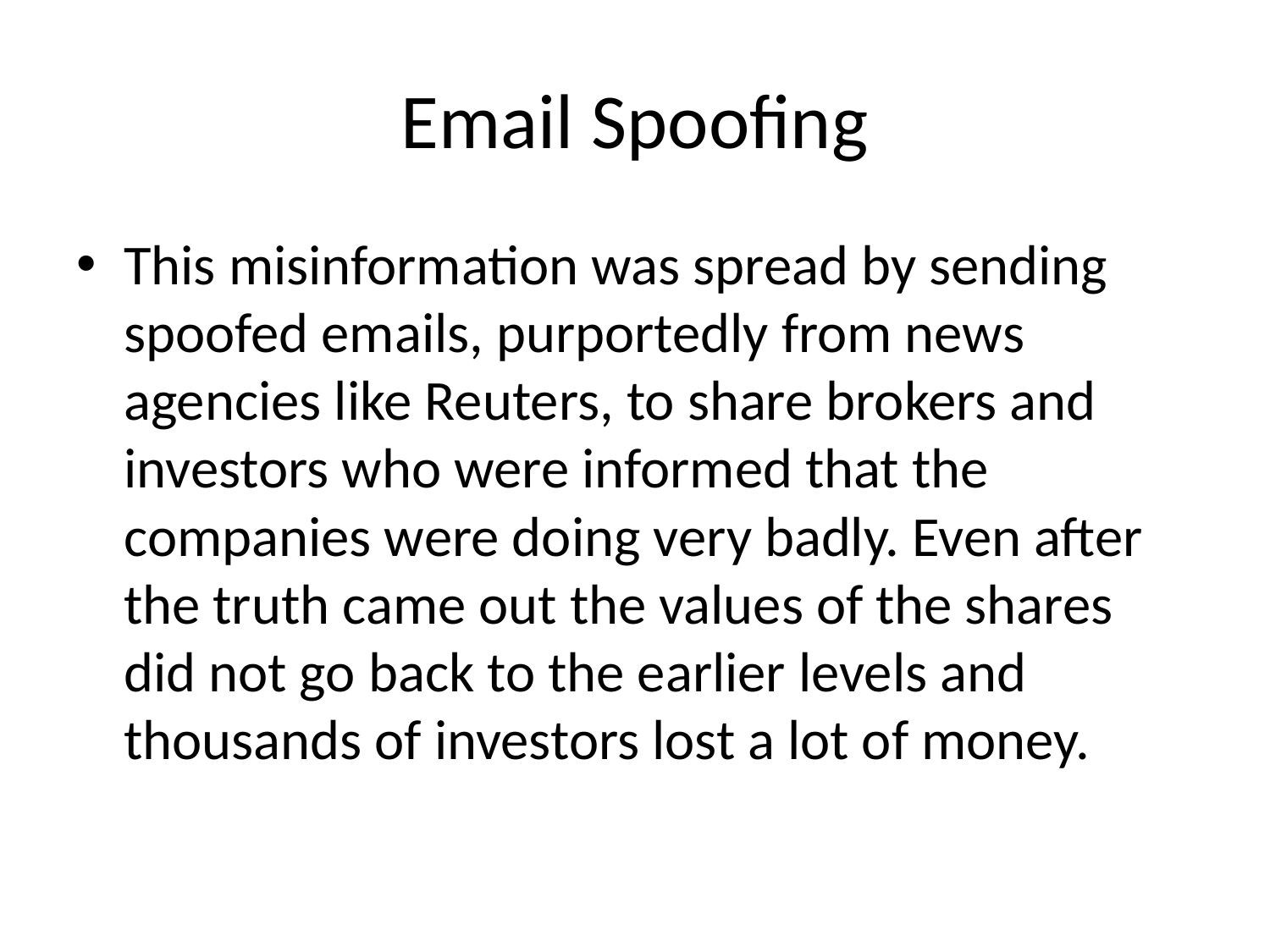

# Email Spoofing
This misinformation was spread by sending spoofed emails, purportedly from news agencies like Reuters, to share brokers and investors who were informed that the companies were doing very badly. Even after the truth came out the values of the shares did not go back to the earlier levels and thousands of investors lost a lot of money.